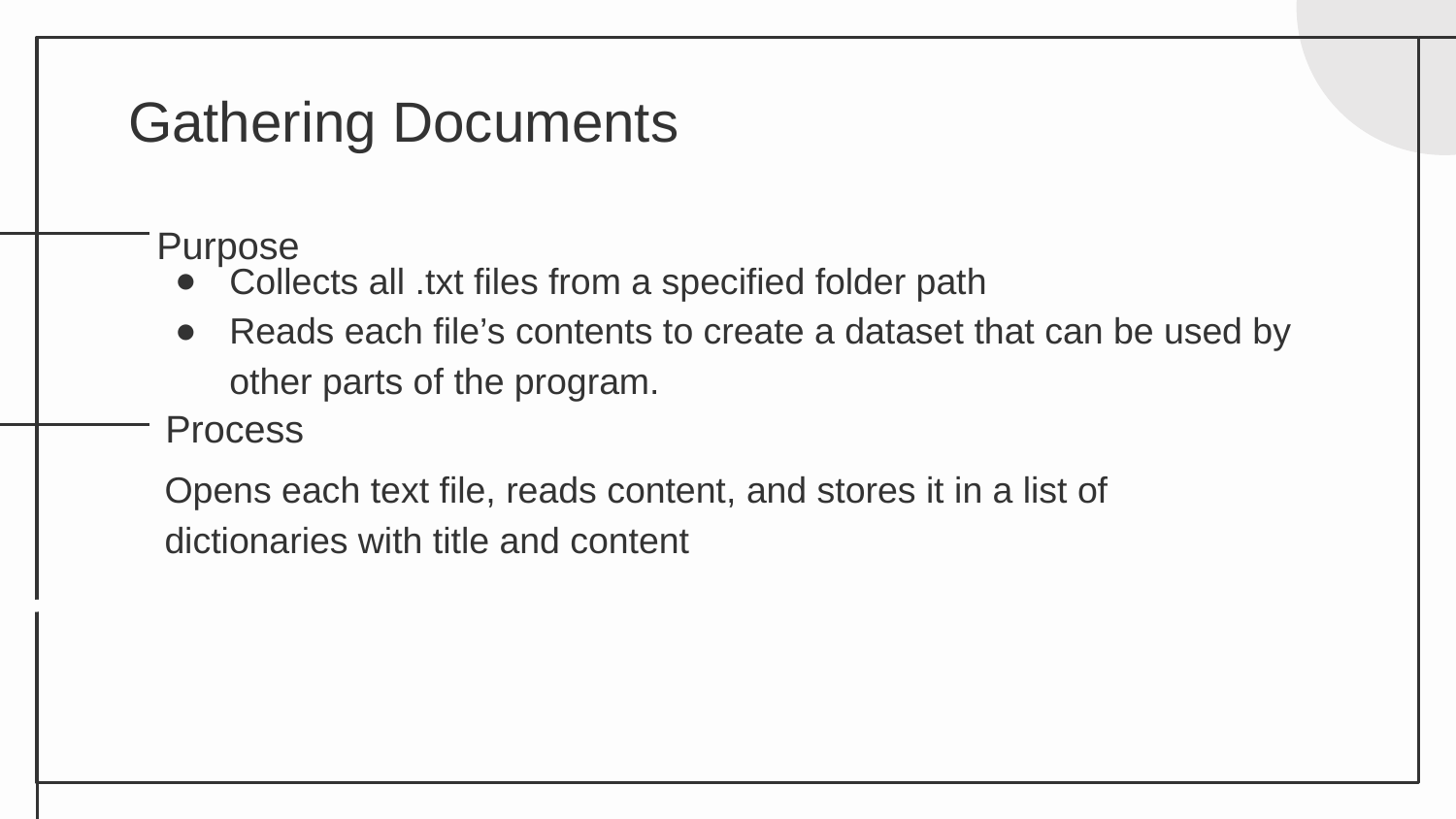

# Gathering Documents
Purpose
Collects all .txt files from a specified folder path
Reads each file’s contents to create a dataset that can be used by other parts of the program.
Process
Opens each text file, reads content, and stores it in a list of dictionaries with title and content